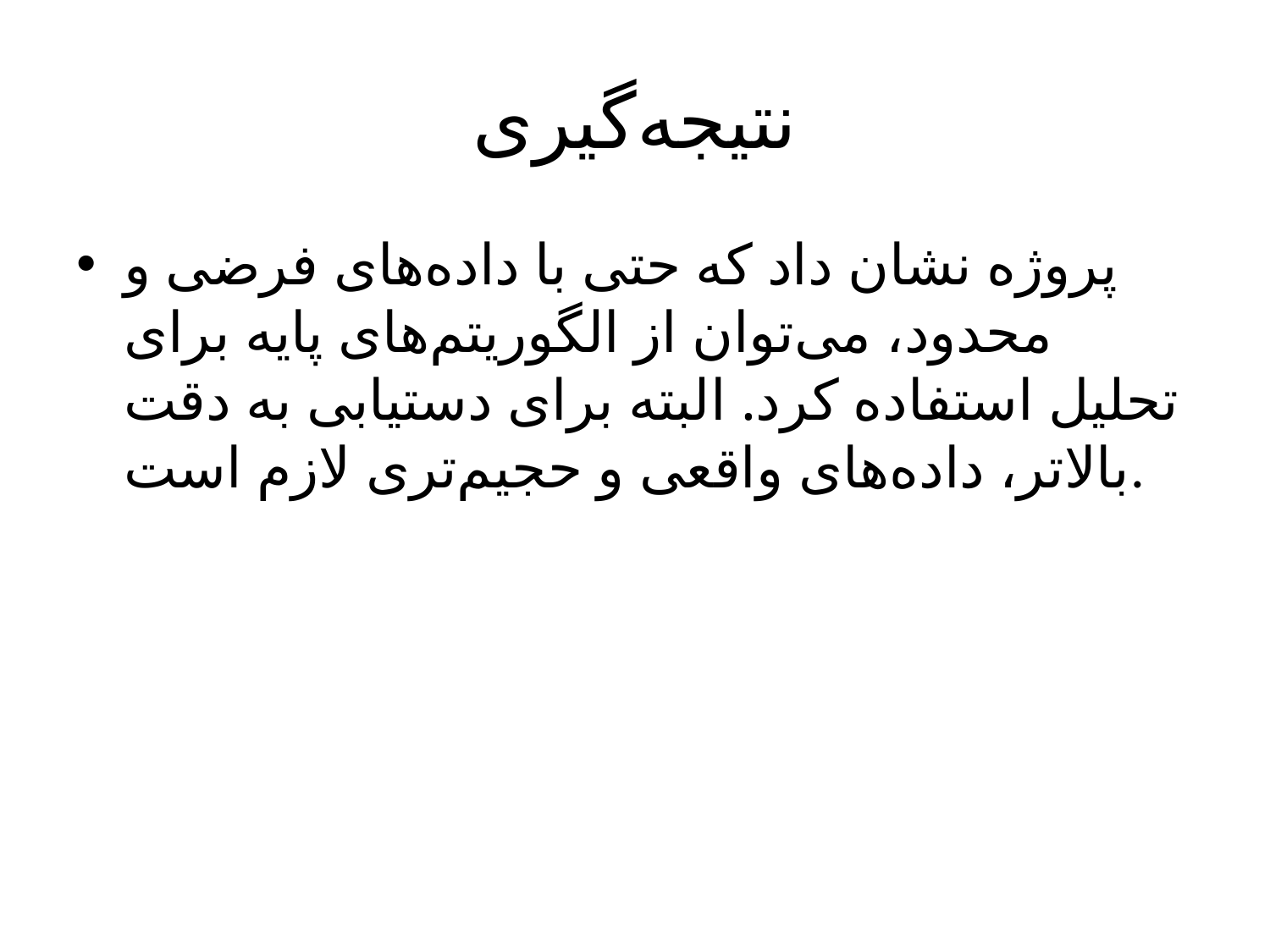

# نتیجه‌گیری
پروژه نشان داد که حتی با داده‌های فرضی و محدود، می‌توان از الگوریتم‌های پایه برای تحلیل استفاده کرد. البته برای دستیابی به دقت بالاتر، داده‌های واقعی و حجیم‌تری لازم است.